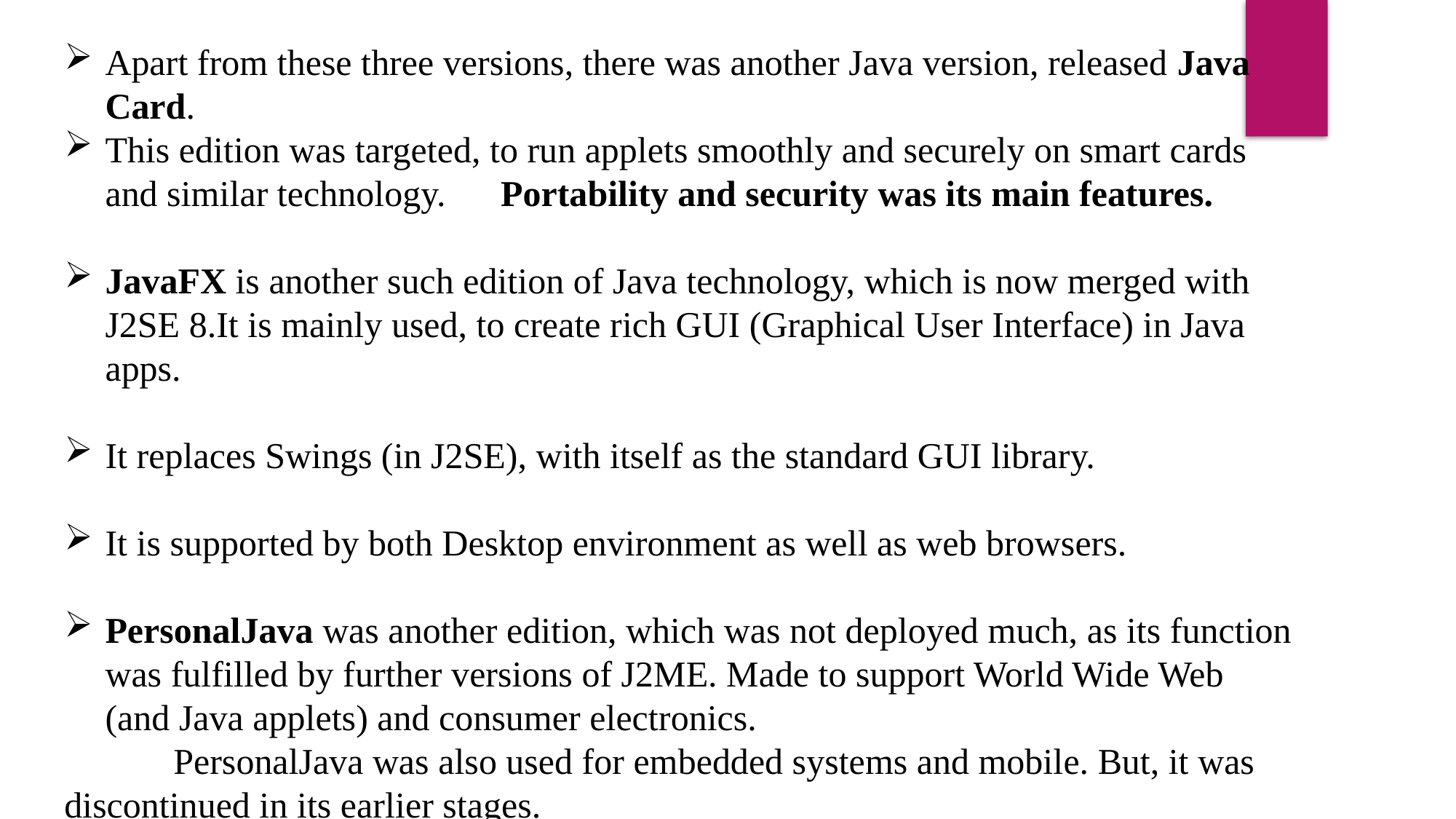

Apart from these three versions, there was another Java version, released Java Card.
This edition was targeted, to run applets smoothly and securely on smart cards and similar technology.      Portability and security was its main features.

JavaFX is another such edition of Java technology, which is now merged with J2SE 8.It is mainly used, to create rich GUI (Graphical User Interface) in Java apps.

It replaces Swings (in J2SE), with itself as the standard GUI library.

It is supported by both Desktop environment as well as web browsers.

PersonalJava was another edition, which was not deployed much, as its function was fulfilled by further versions of J2ME. Made to support World Wide Web (and Java applets) and consumer electronics.
	PersonalJava was also used for embedded systems and mobile. But, it was 	discontinued in its earlier stages.